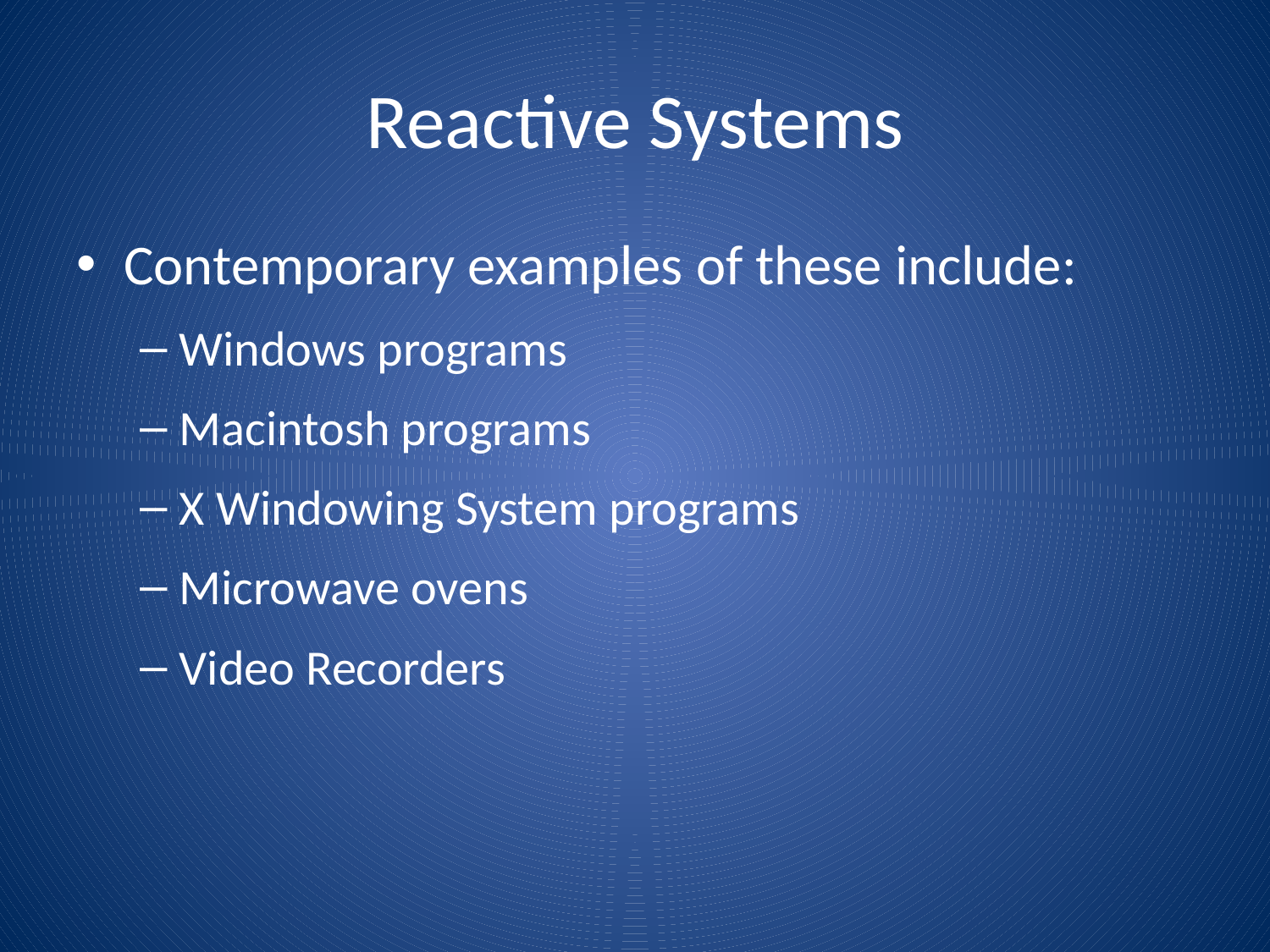

# Reactive Systems
Contemporary examples of these include:
Windows programs
Macintosh programs
X Windowing System programs
Microwave ovens
Video Recorders